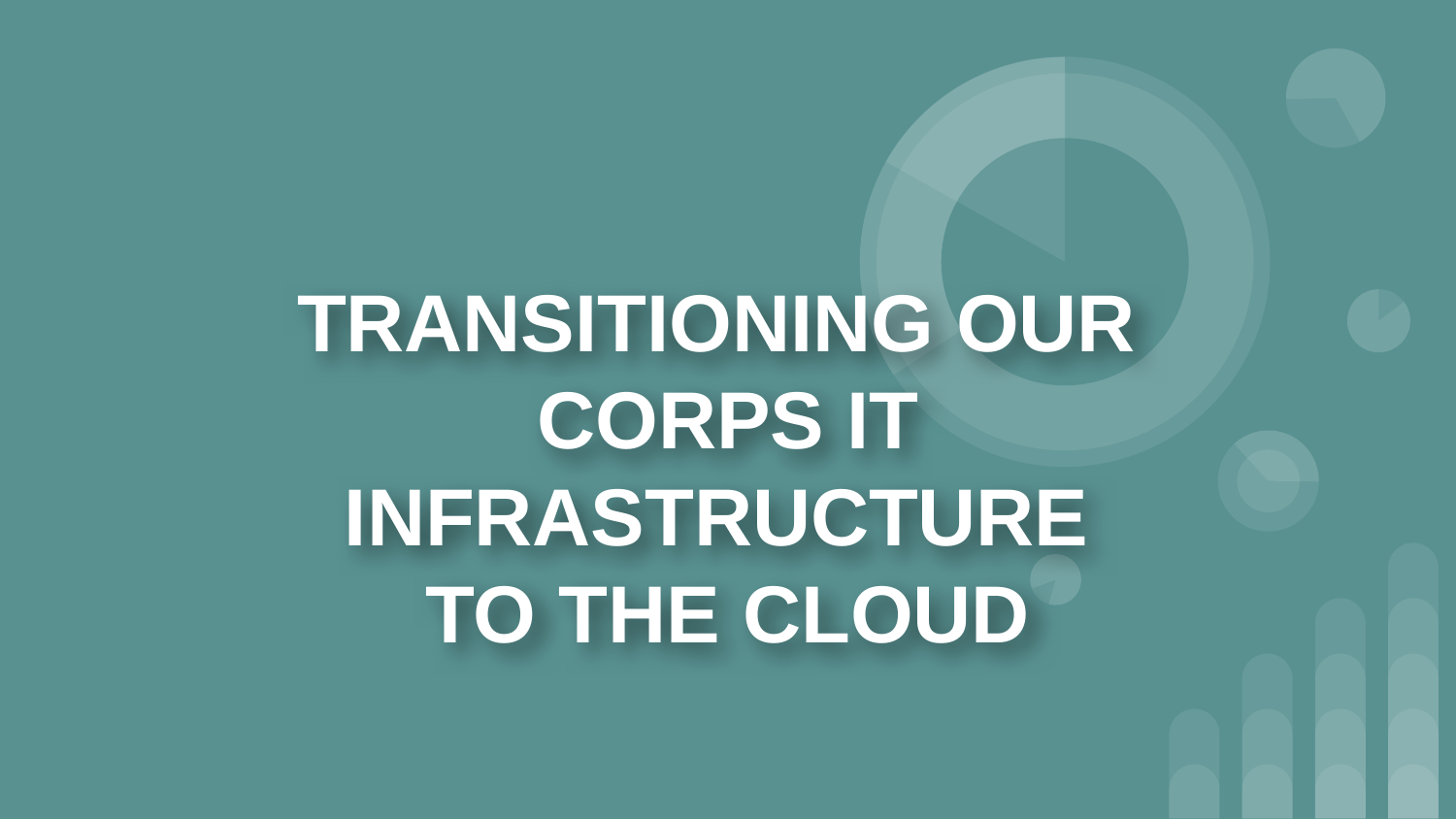

TRANSITIONING OUR
CORPS IT INFRASTRUCTURE
TO THE CLOUD